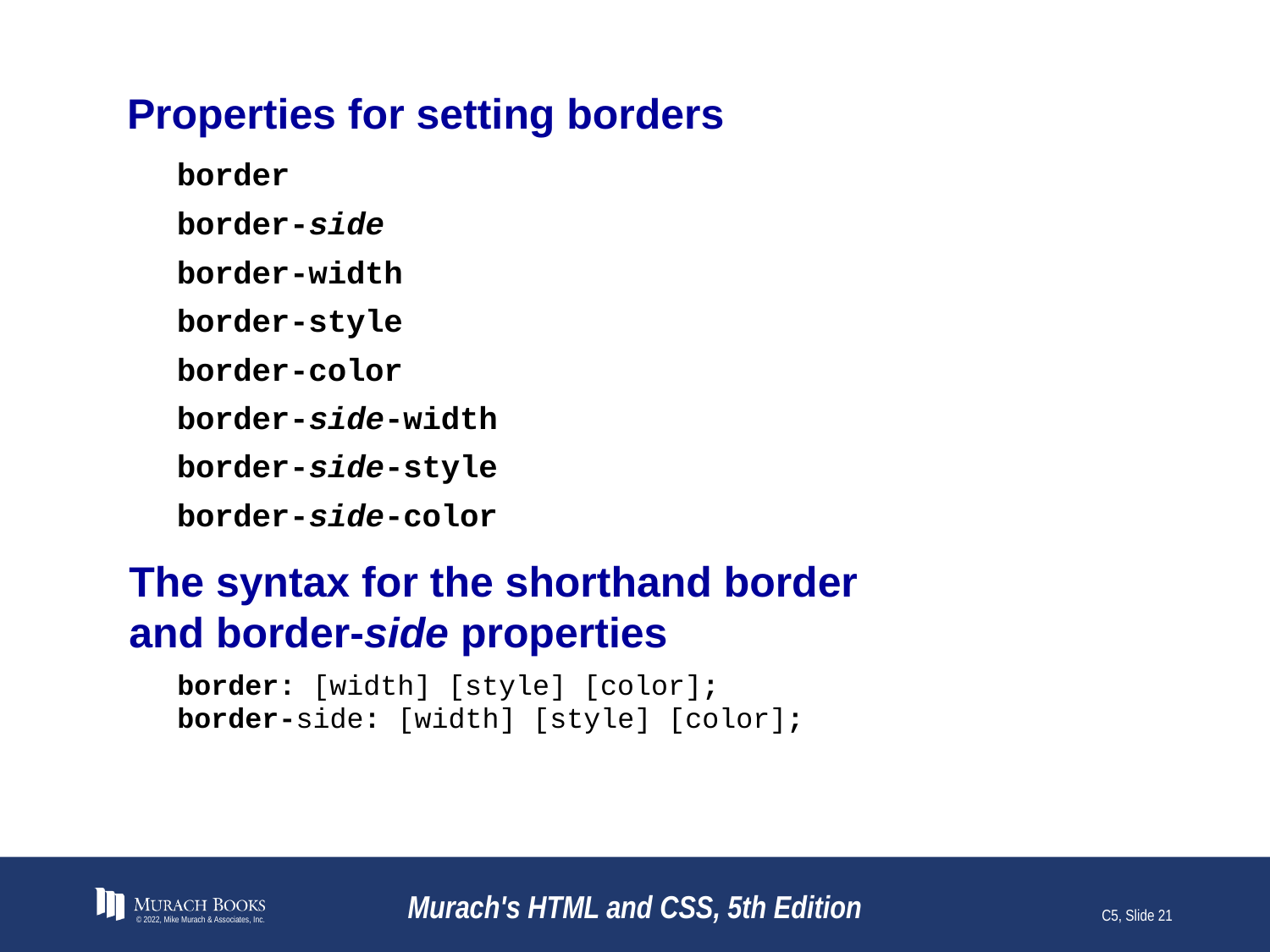

# Properties for setting borders
border
border-side
border-width
border-style
border-color
border-side-width
border-side-style
border-side-color
The syntax for the shorthand border
and border-side properties
border: [width] [style] [color];
border-side: [width] [style] [color];

© 2022, Mike Murach & Associates, Inc.
Murach's HTML and CSS, 5th Edition

C5, Slide 21